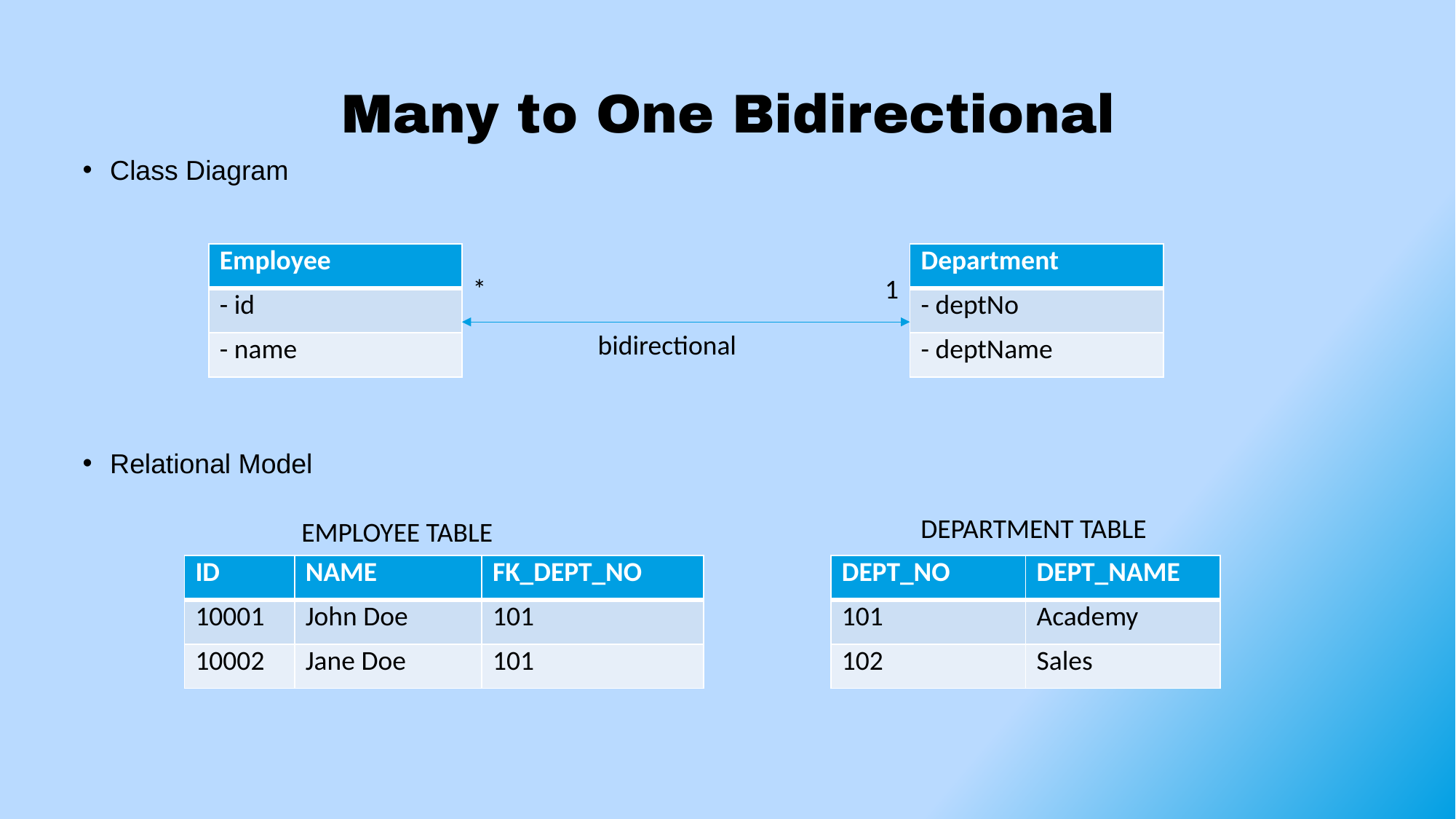

# Many to One Bidirectional
Class Diagram

Relational Model
| Employee |
| --- |
| - id |
| - name |
| Department |
| --- |
| - deptNo |
| - deptName |
*
1
bidirectional
DEPARTMENT TABLE
EMPLOYEE TABLE
| ID | NAME | FK\_DEPT\_NO |
| --- | --- | --- |
| 10001 | John Doe | 101 |
| 10002 | Jane Doe | 101 |
| DEPT\_NO | DEPT\_NAME |
| --- | --- |
| 101 | Academy |
| 102 | Sales |